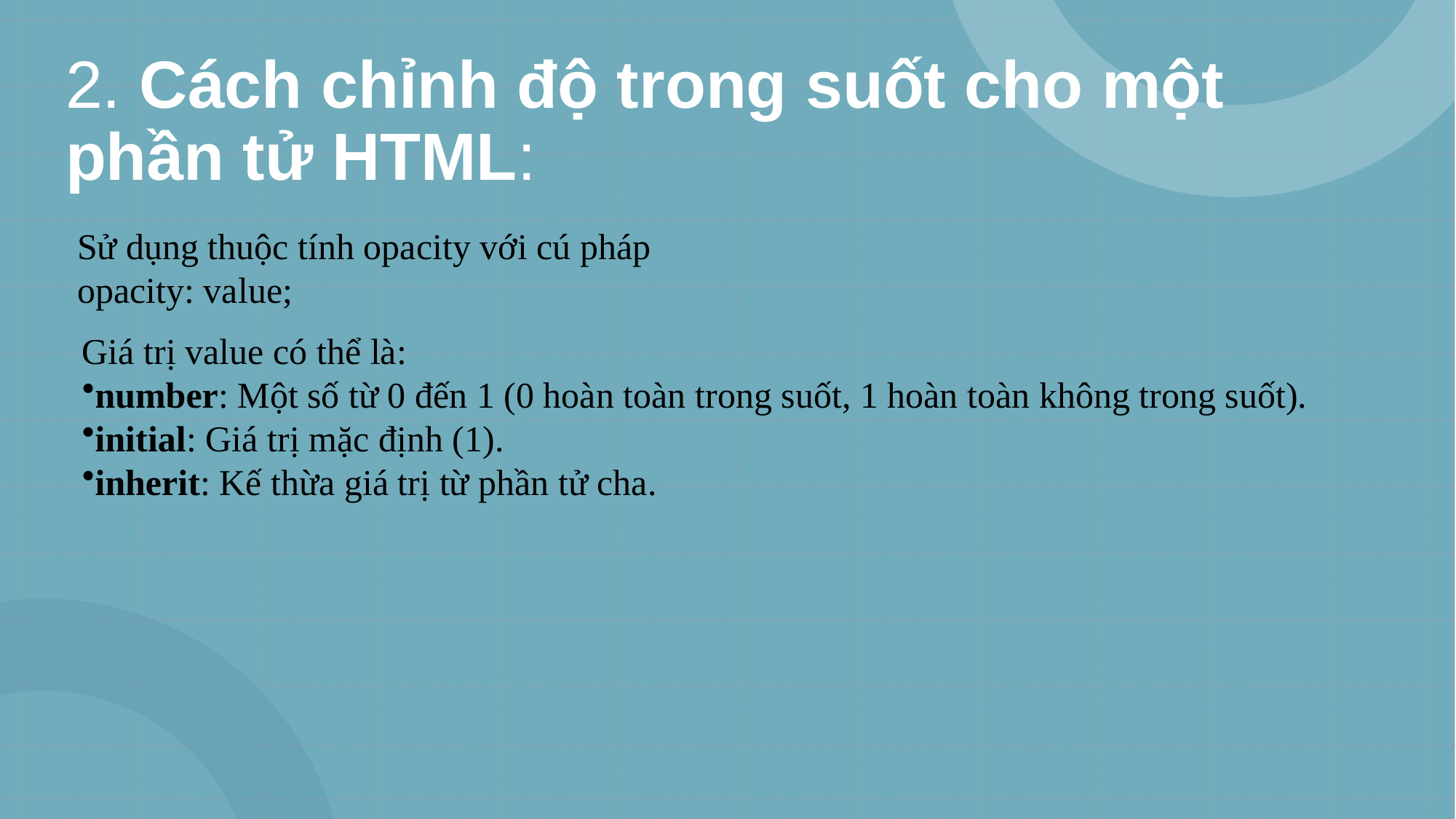

# 2. Cách chỉnh độ trong suốt cho một phần tử HTML:
Sử dụng thuộc tính opacity với cú pháp
opacity: value;

Giá trị value có thể là:
number: Một số từ 0 đến 1 (0 hoàn toàn trong suốt, 1 hoàn toàn không trong suốt).
initial: Giá trị mặc định (1).
inherit: Kế thừa giá trị từ phần tử cha.